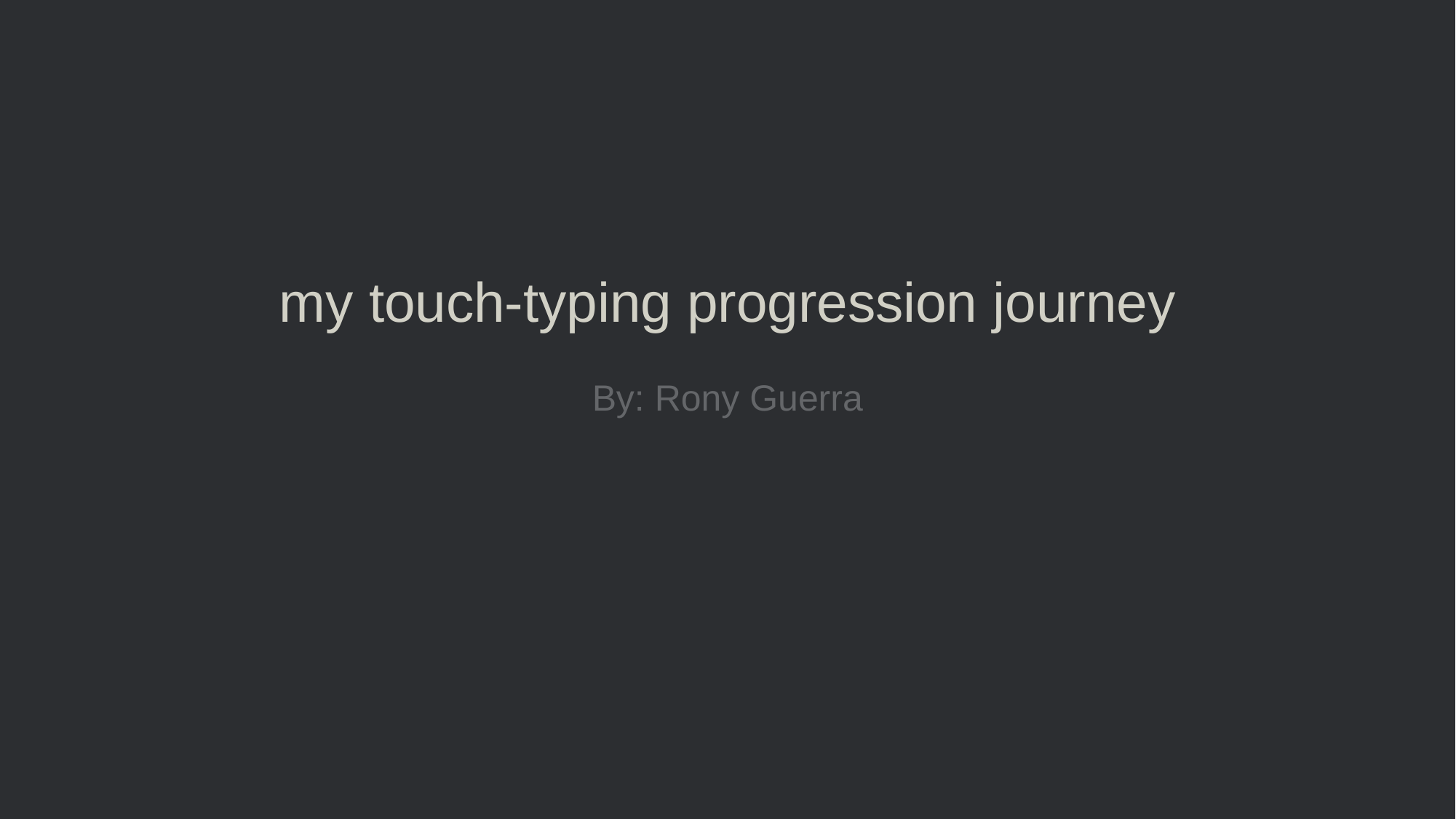

# my touch-typing progression journey
By: Rony Guerra